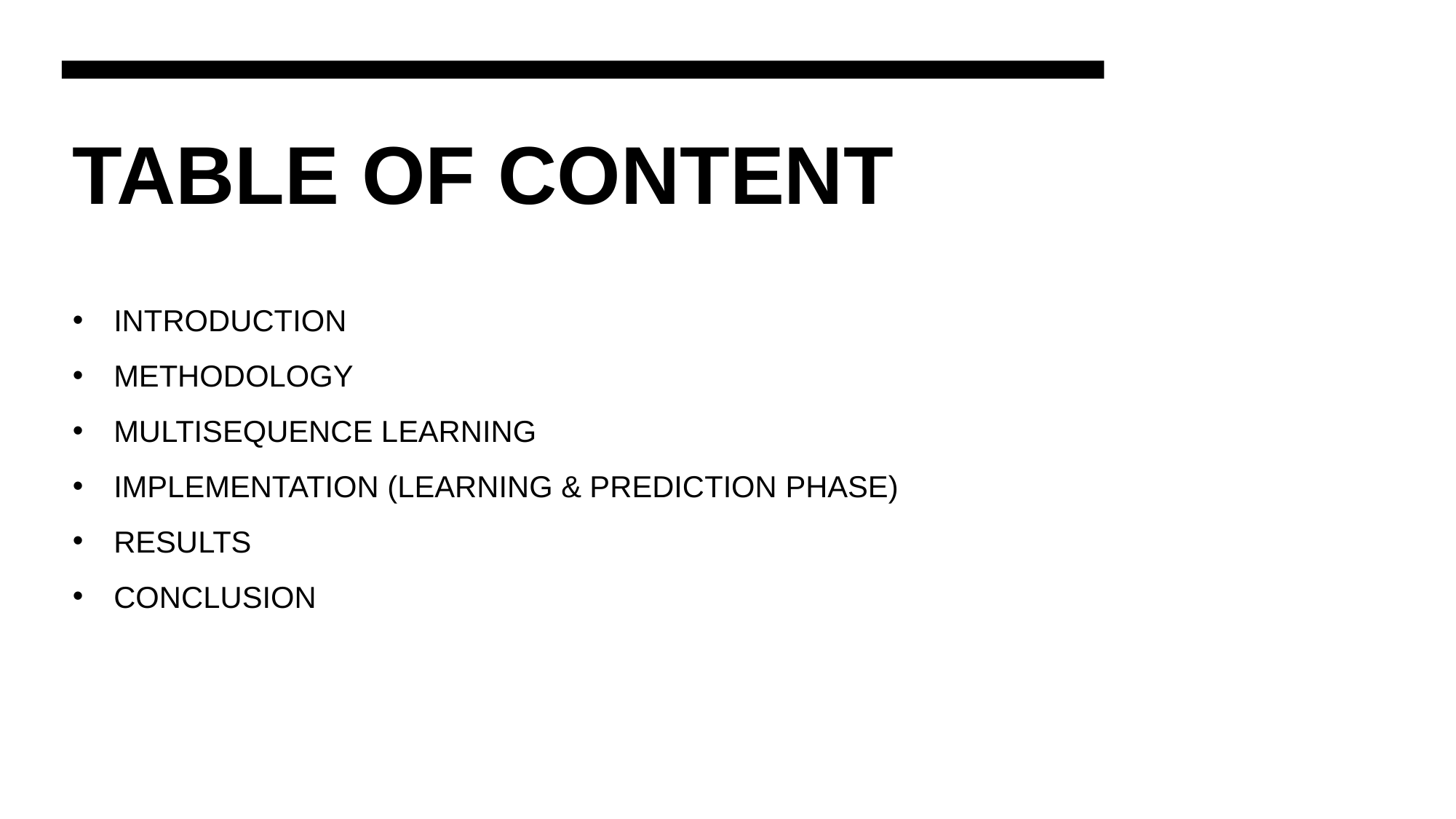

# TABLE OF CONTENT
INTRODUCTION
METHODOLOGY
MULTISEQUENCE LEARNING
IMPLEMENTATION (LEARNING & PREDICTION PHASE)
RESULTS
CONCLUSION